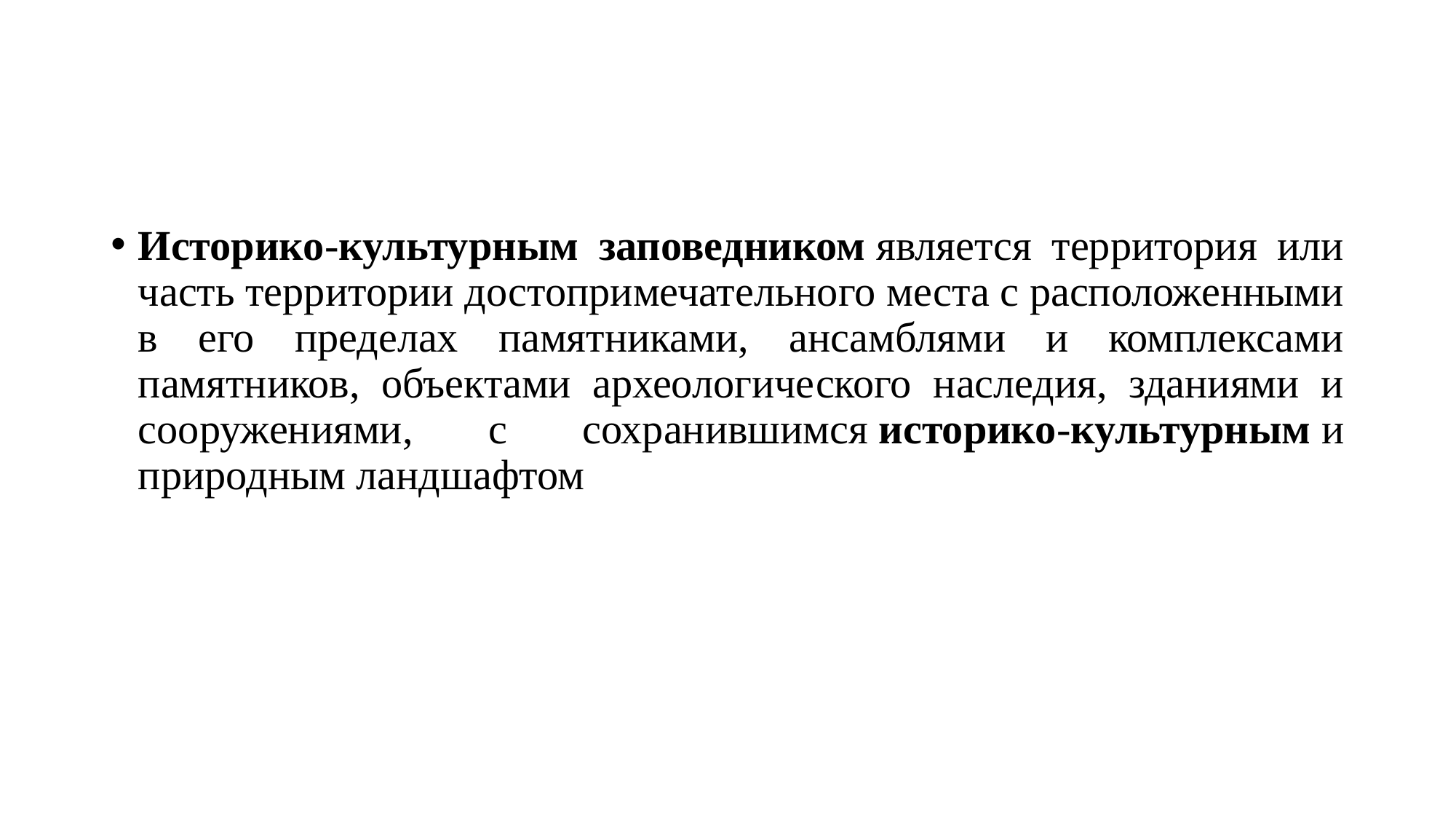

#
Историко-культурным заповедником является территория или часть территории достопримечательного места с расположенными в его пределах памятниками, ансамблями и комплексами памятников, объектами археологического наследия, зданиями и сооружениями, с сохранившимся историко-культурным и природным ландшафтом